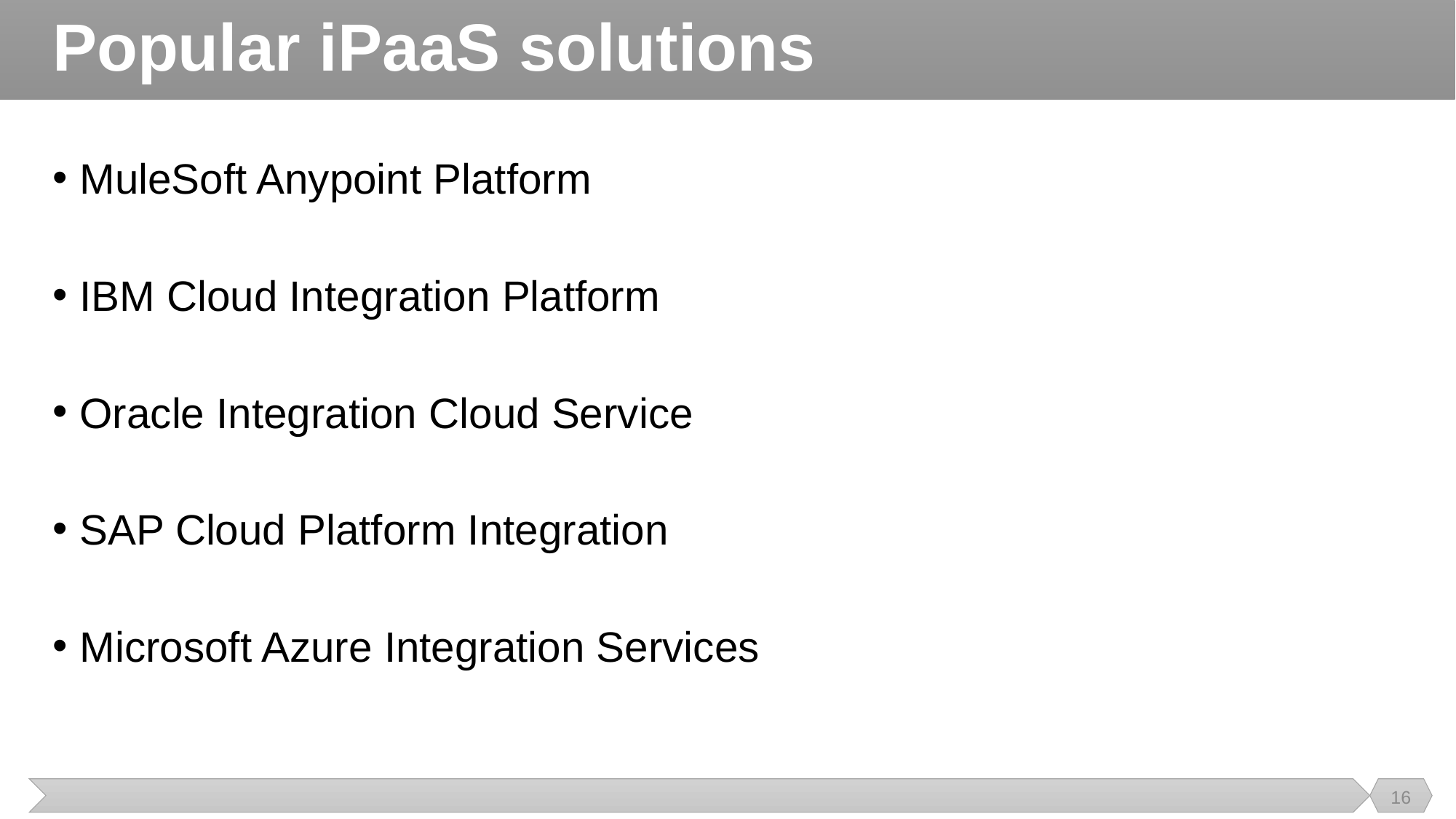

# Popular iPaaS solutions
MuleSoft Anypoint Platform
IBM Cloud Integration Platform
Oracle Integration Cloud Service
SAP Cloud Platform Integration
Microsoft Azure Integration Services
16